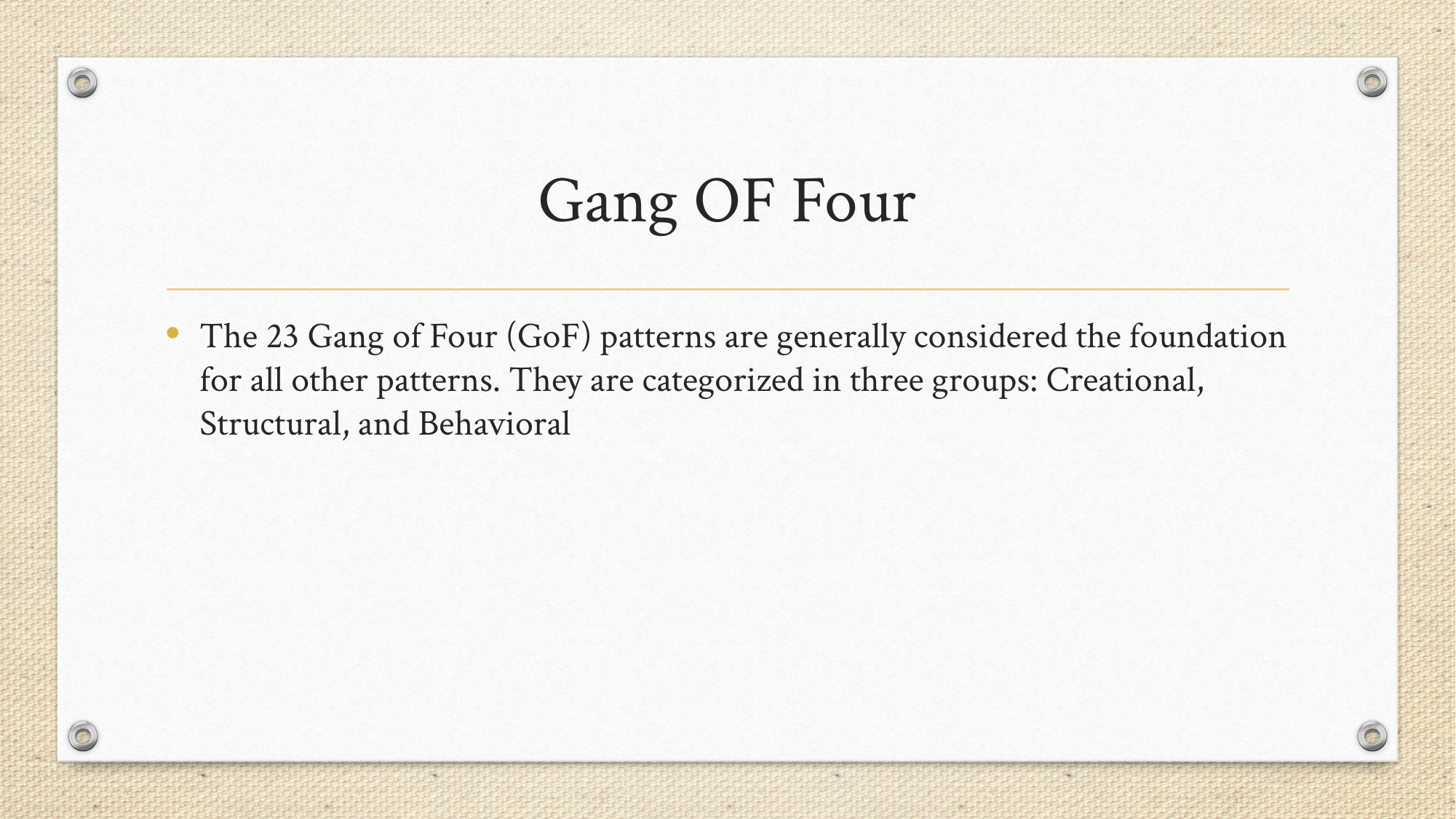

# Gang OF Four
The 23 Gang of Four (GoF) patterns are generally considered the foundation for all other patterns. They are categorized in three groups: Creational, Structural, and Behavioral